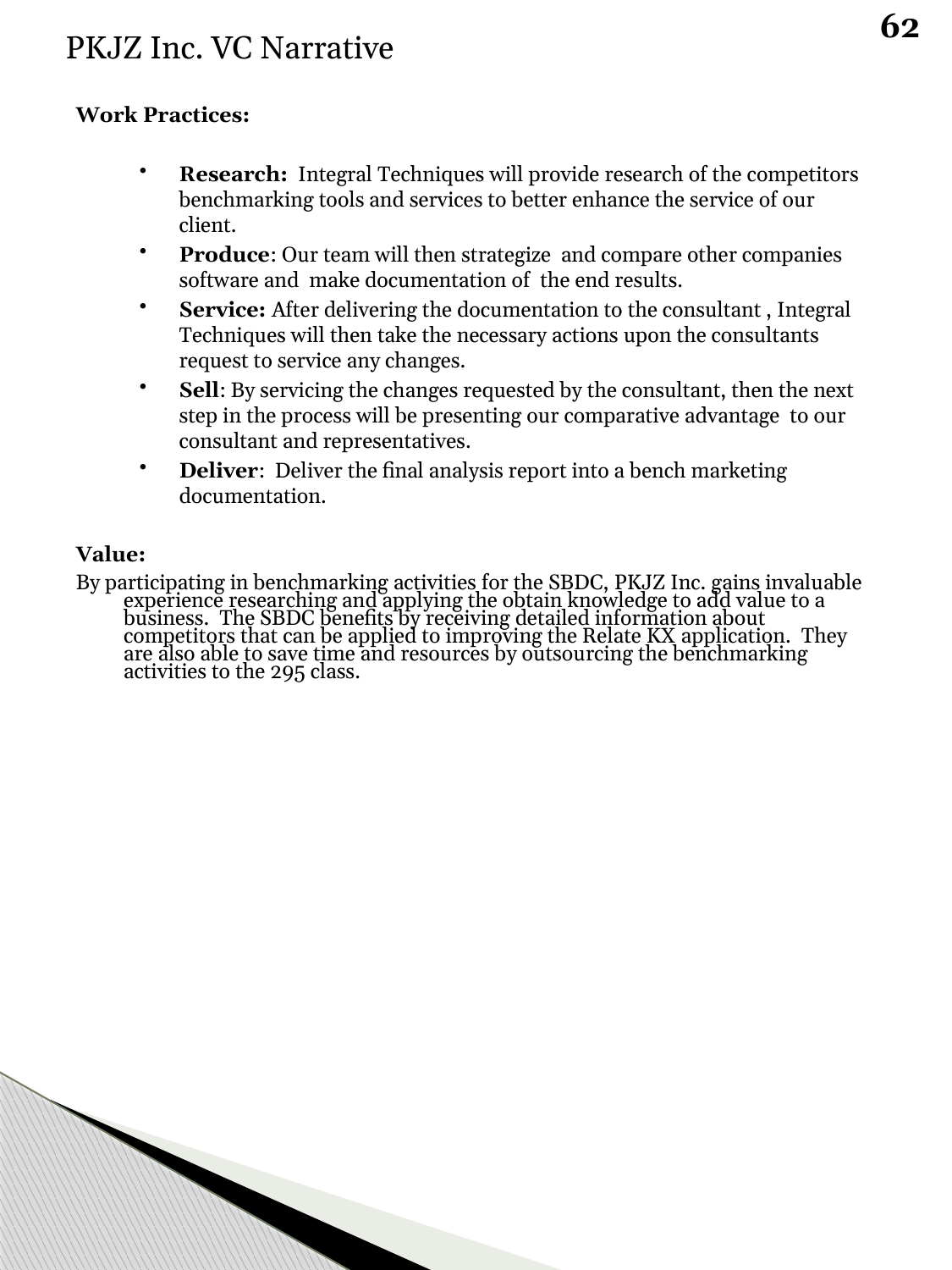

62
PKJZ Inc. VC Narrative
Work Practices:

Research:  Integral Techniques will provide research of the competitors  benchmarking tools and services to better enhance the service of our client.
Produce: Our team will then strategize  and compare other companies software and  make documentation of  the end results.
Service: After delivering the documentation to the consultant , Integral Techniques will then take the necessary actions upon the consultants request to service any changes.
Sell: By servicing the changes requested by the consultant, then the next step in the process will be presenting our comparative advantage  to our consultant and representatives.
Deliver:  Deliver the final analysis report into a bench marketing  documentation.

Value:
By participating in benchmarking activities for the SBDC, PKJZ Inc. gains invaluable experience researching and applying the obtain knowledge to add value to a business.  The SBDC benefits by receiving detailed information about competitors that can be applied to improving the Relate KX application.  They are also able to save time and resources by outsourcing the benchmarking activities to the 295 class.